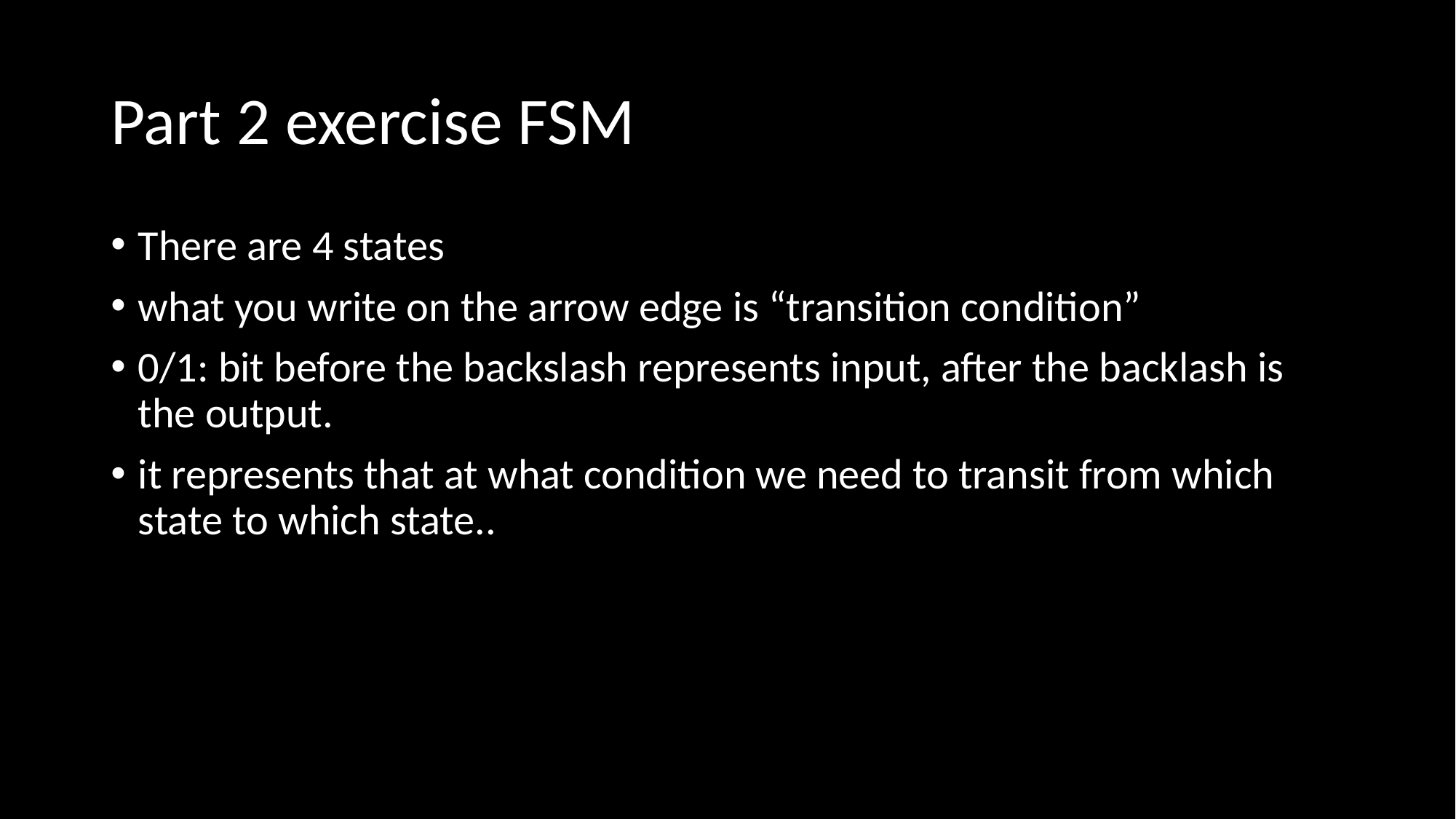

# Part 2 exercise FSM
There are 4 states
what you write on the arrow edge is “transition condition”
0/1: bit before the backslash represents input, after the backlash is the output.
it represents that at what condition we need to transit from which state to which state..